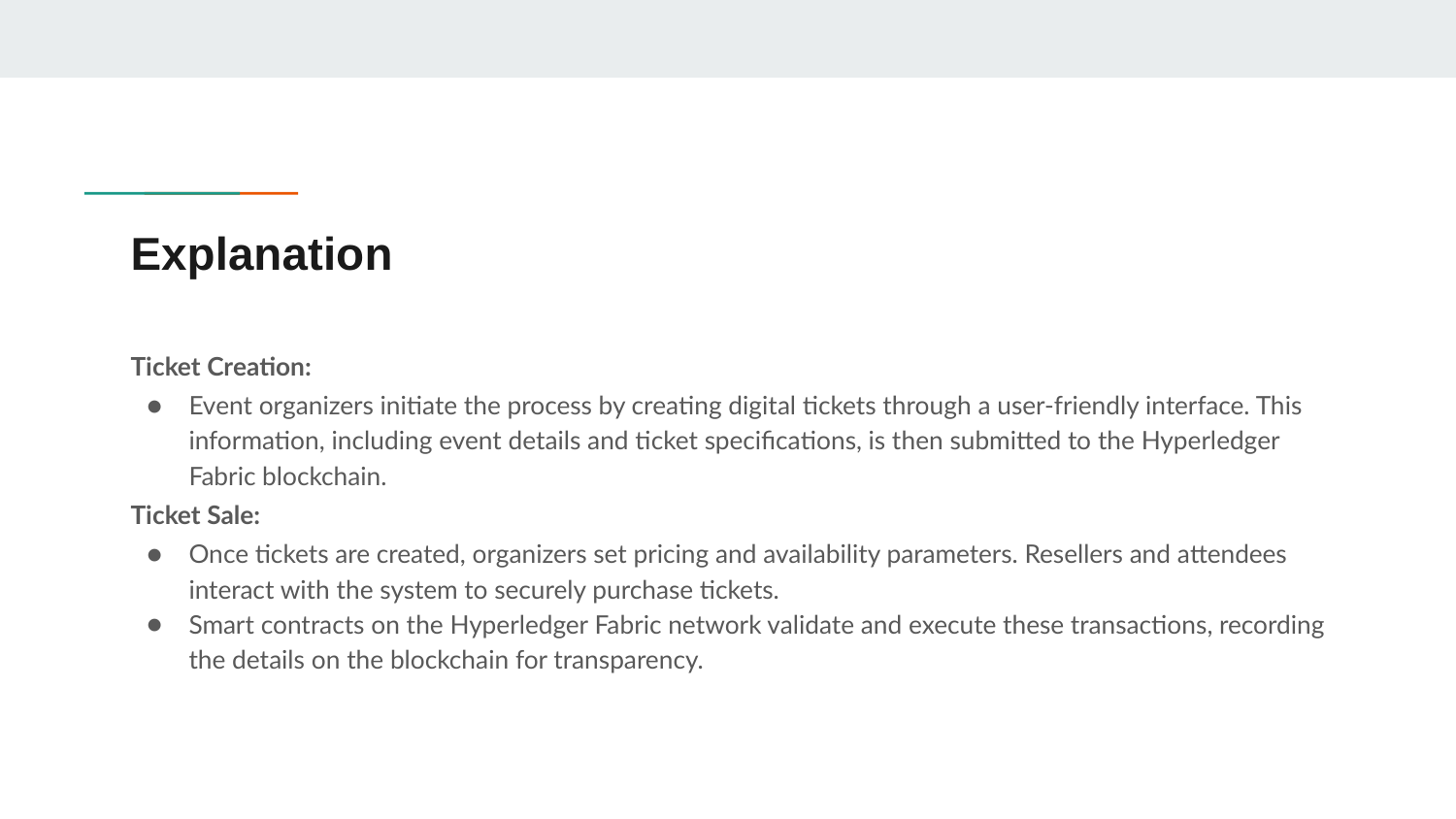

# Explanation
Ticket Creation:
Event organizers initiate the process by creating digital tickets through a user-friendly interface. This information, including event details and ticket specifications, is then submitted to the Hyperledger Fabric blockchain.
Ticket Sale:
Once tickets are created, organizers set pricing and availability parameters. Resellers and attendees interact with the system to securely purchase tickets.
Smart contracts on the Hyperledger Fabric network validate and execute these transactions, recording the details on the blockchain for transparency.